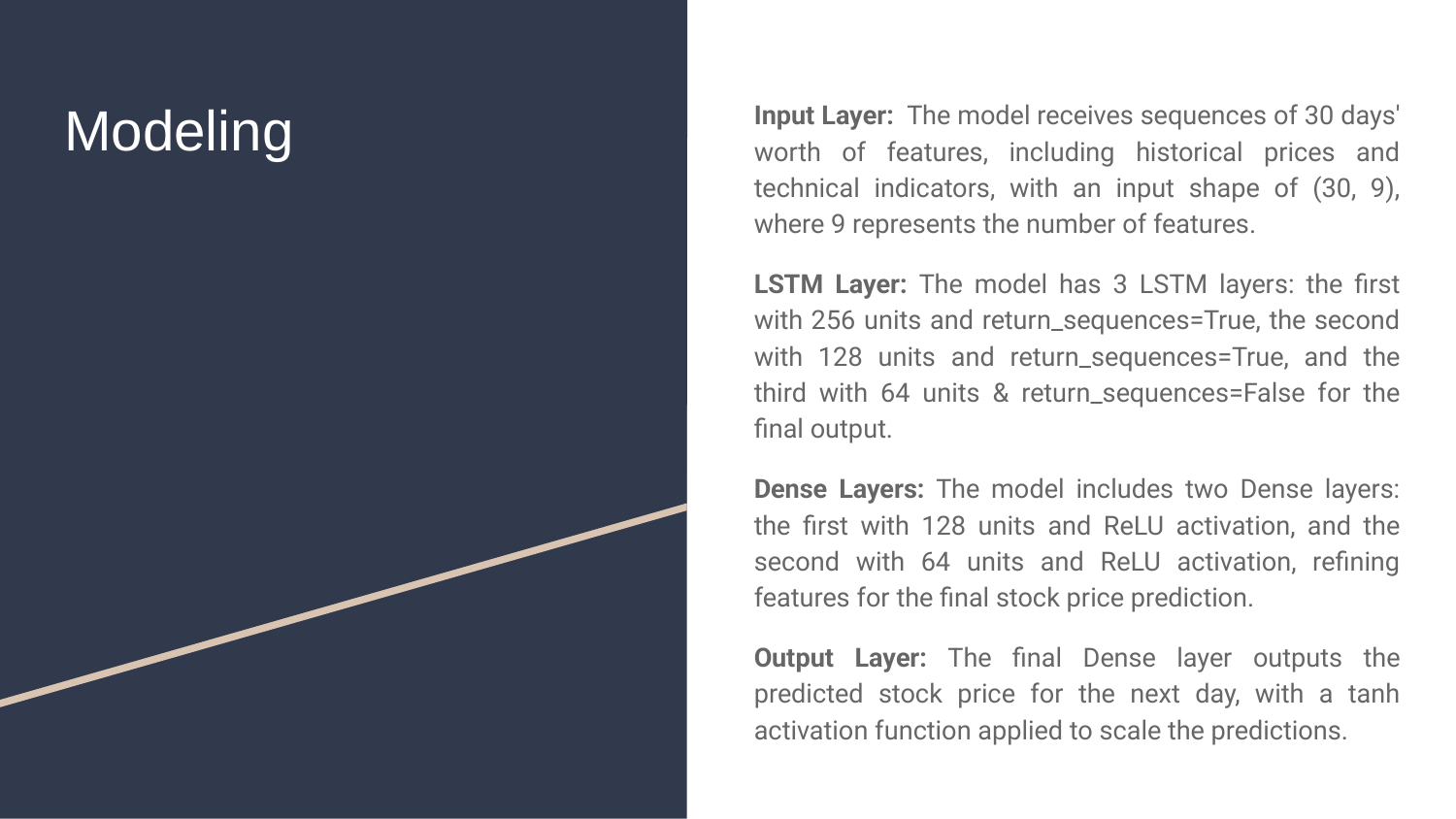

# Modeling
Input Layer:  The model receives sequences of 30 days' worth of features, including historical prices and technical indicators, with an input shape of (30, 9), where 9 represents the number of features.
LSTM Layer: The model has 3 LSTM layers: the first with 256 units and return_sequences=True, the second with 128 units and return_sequences=True, and the third with 64 units & return_sequences=False for the final output.
Dense Layers: The model includes two Dense layers: the first with 128 units and ReLU activation, and the second with 64 units and ReLU activation, refining features for the final stock price prediction.
Output Layer: The final Dense layer outputs the predicted stock price for the next day, with a tanh activation function applied to scale the predictions.